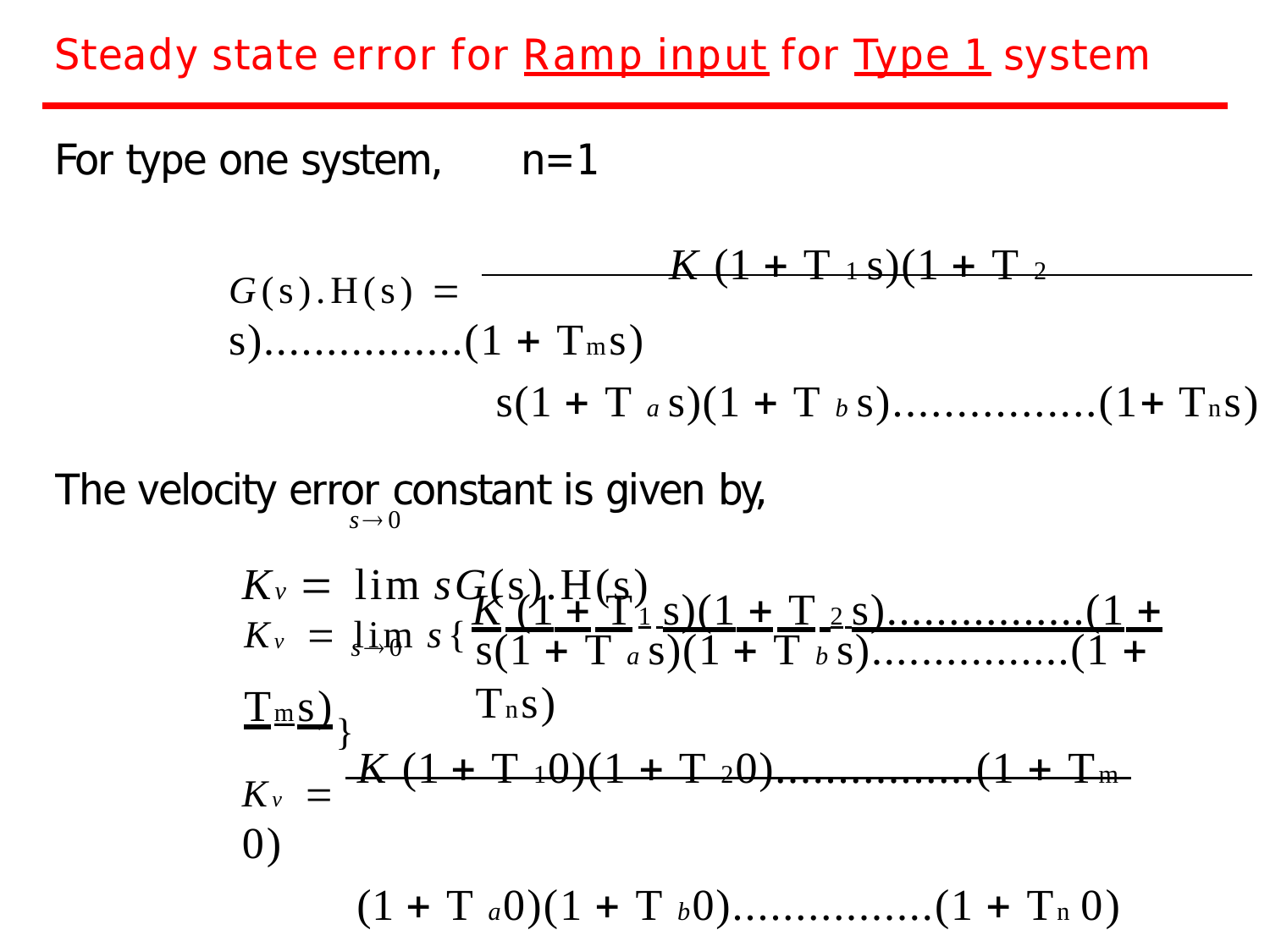

Steady state error for Ramp input for Type 1 system

For type one system,	n=1
G(s).H(s) =	K (1 + T 1 s)(1 + T 2 s)................(1 + Tms)
s(1 + T a s)(1 + T b s)................(1+ Tns)
The velocity error constant is given by,
Kv = lim sG(s).H(s)

s→0
Kv = lim s{K (1 + T1 s)(1 + T 2 s)................(1 + Tms)}
s(1 + T a s)(1 + T b s)................(1 + Tns)
s→0
Kv =	K (1 + T 10)(1 + T 20)................(1 + Tm 0)
(1 + T a0)(1 + T b0)................(1 + Tn 0)